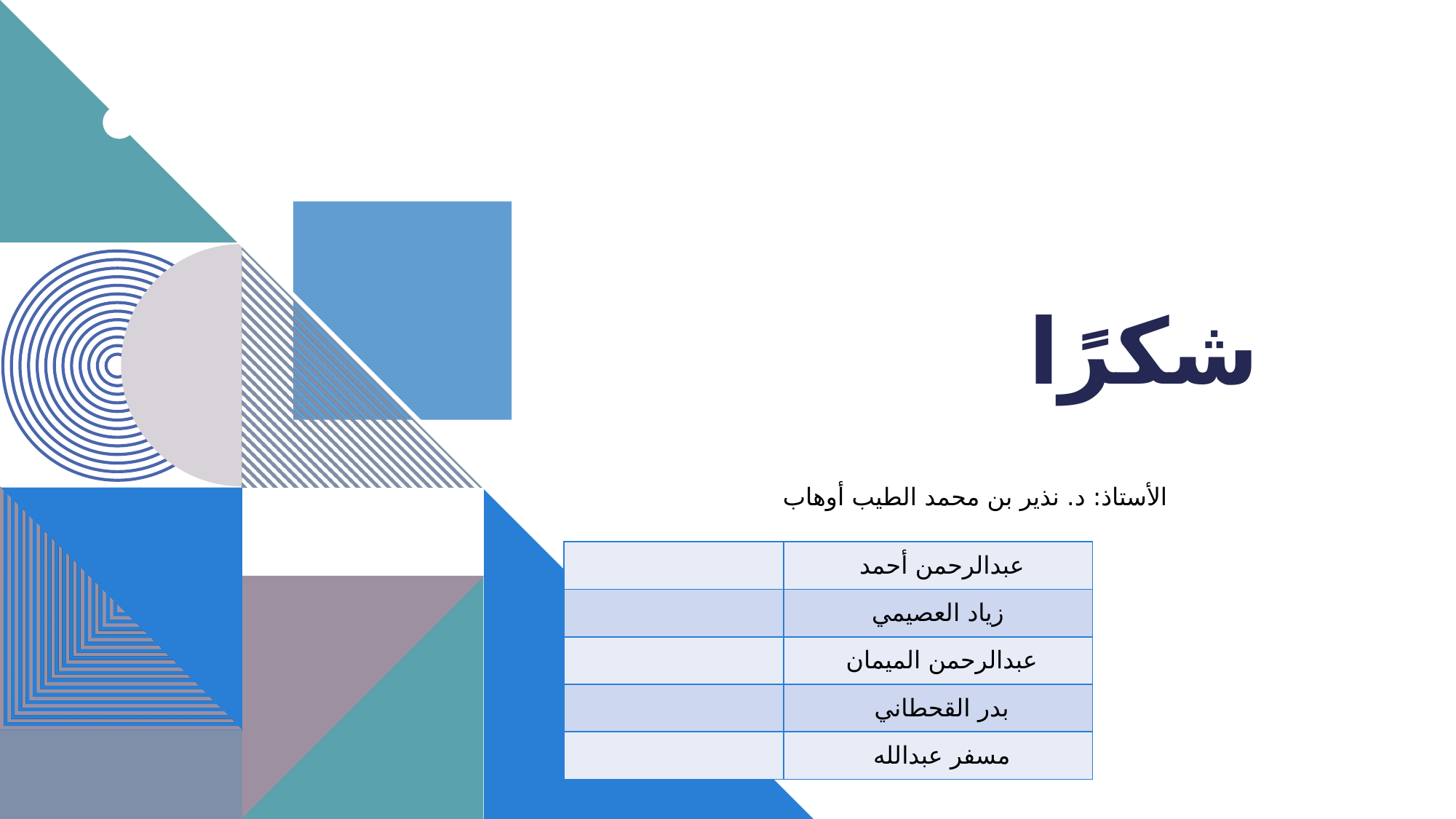

# شكرًا
الأستاذ: د. نذير بن محمد الطيب أوهاب
|  | عبدالرحمن أحمد |
| --- | --- |
|  | زياد العصيمي |
|  | عبدالرحمن الميمان |
|  | بدر القحطاني |
|  | مسفر عبدالله |